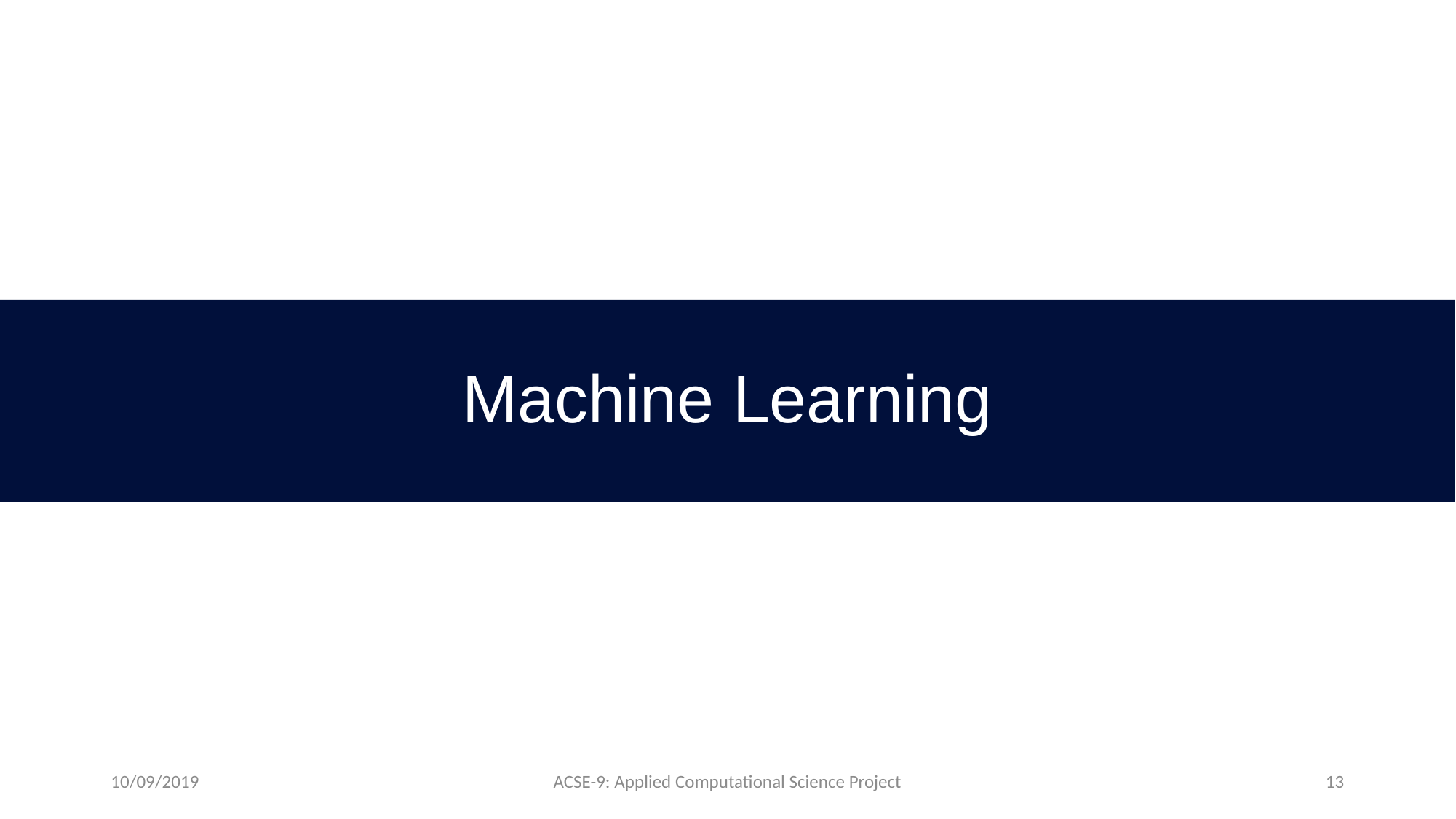

# Machine Learning
10/09/2019
ACSE-9: Applied Computational Science Project
13